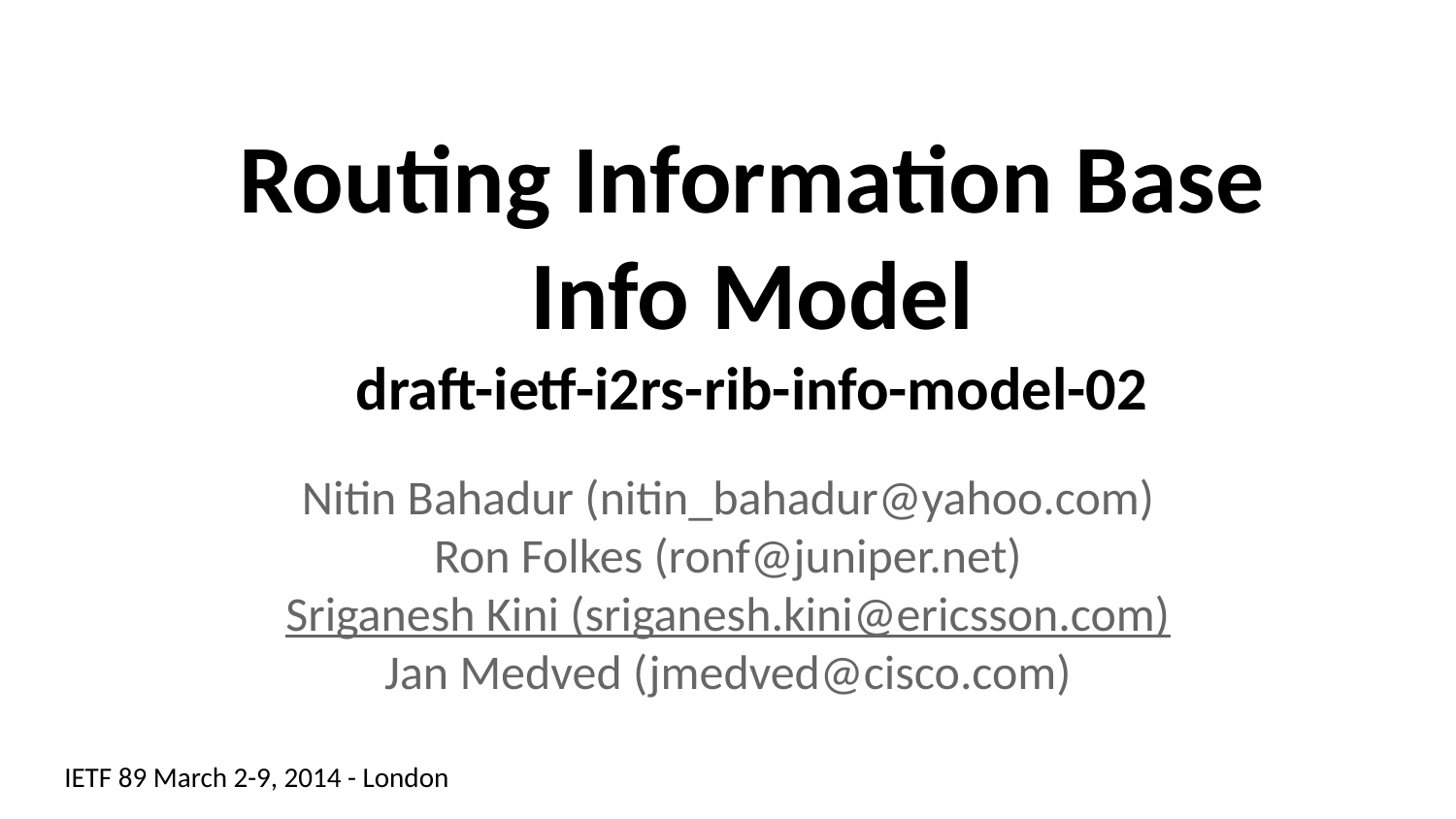

# Routing Information Base
Info Model
draft-ietf-i2rs-rib-info-model-02
Nitin Bahadur (nitin_bahadur@yahoo.com)
Ron Folkes (ronf@juniper.net)
Sriganesh Kini (sriganesh.kini@ericsson.com)
Jan Medved (jmedved@cisco.com)
IETF 89 March 2-9, 2014 - London